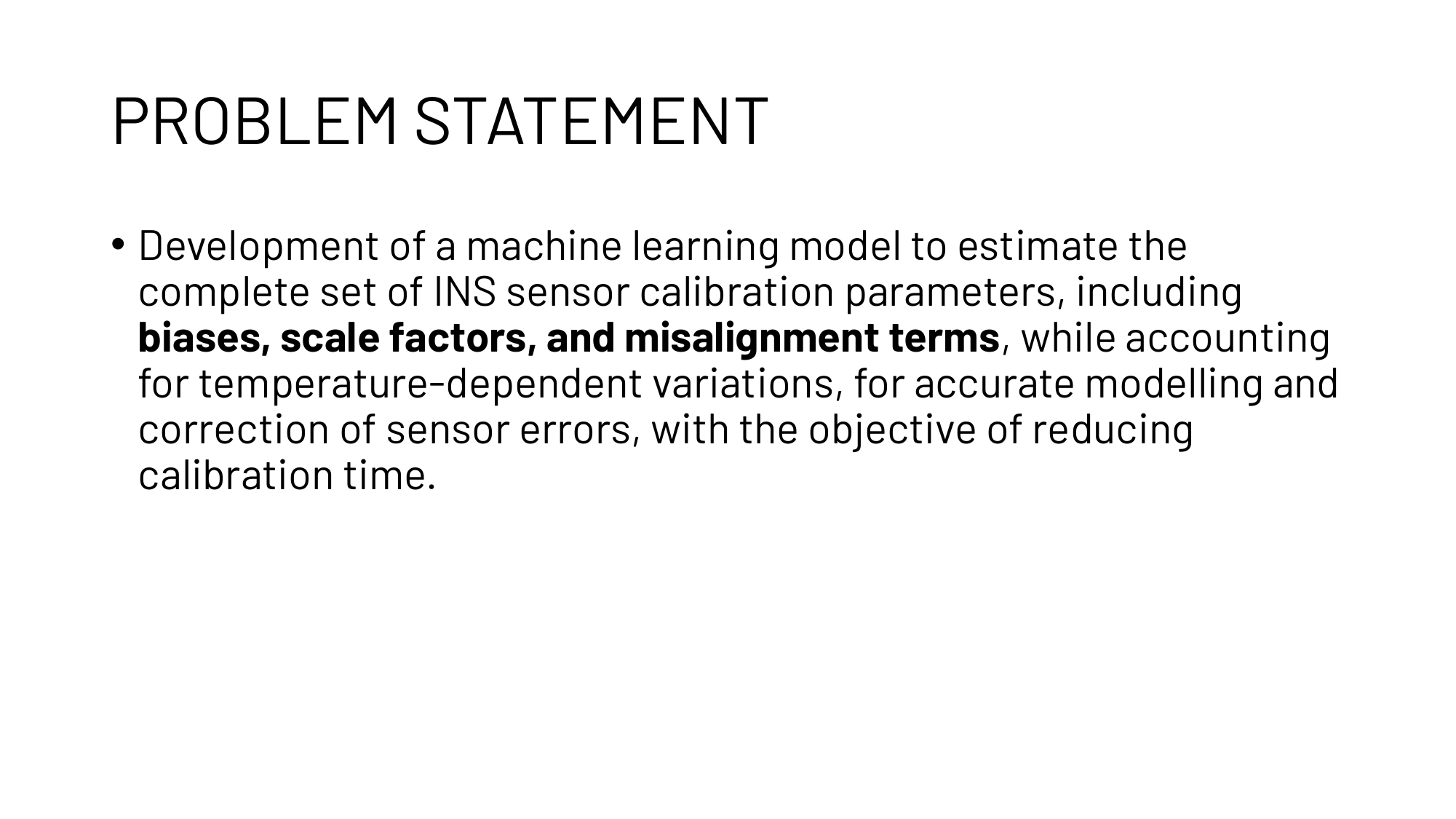

# PROBLEM STATEMENT
Development of a machine learning model to estimate the complete set of INS sensor calibration parameters, including biases, scale factors, and misalignment terms, while accounting for temperature-dependent variations, for accurate modelling and correction of sensor errors, with the objective of reducing calibration time.